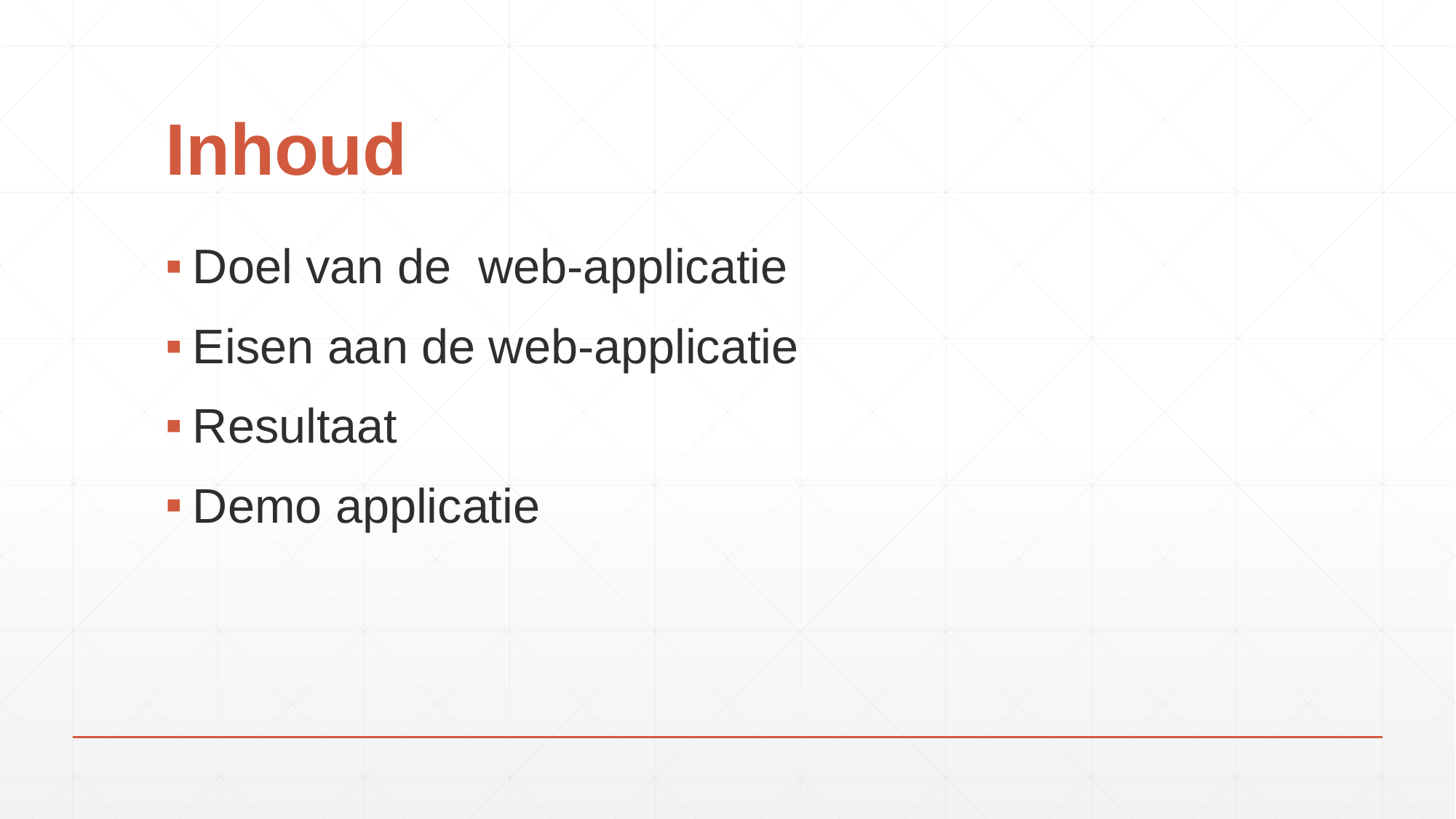

# Inhoud
Doel van de  web-applicatie
Eisen aan de web-applicatie
Resultaat
Demo applicatie